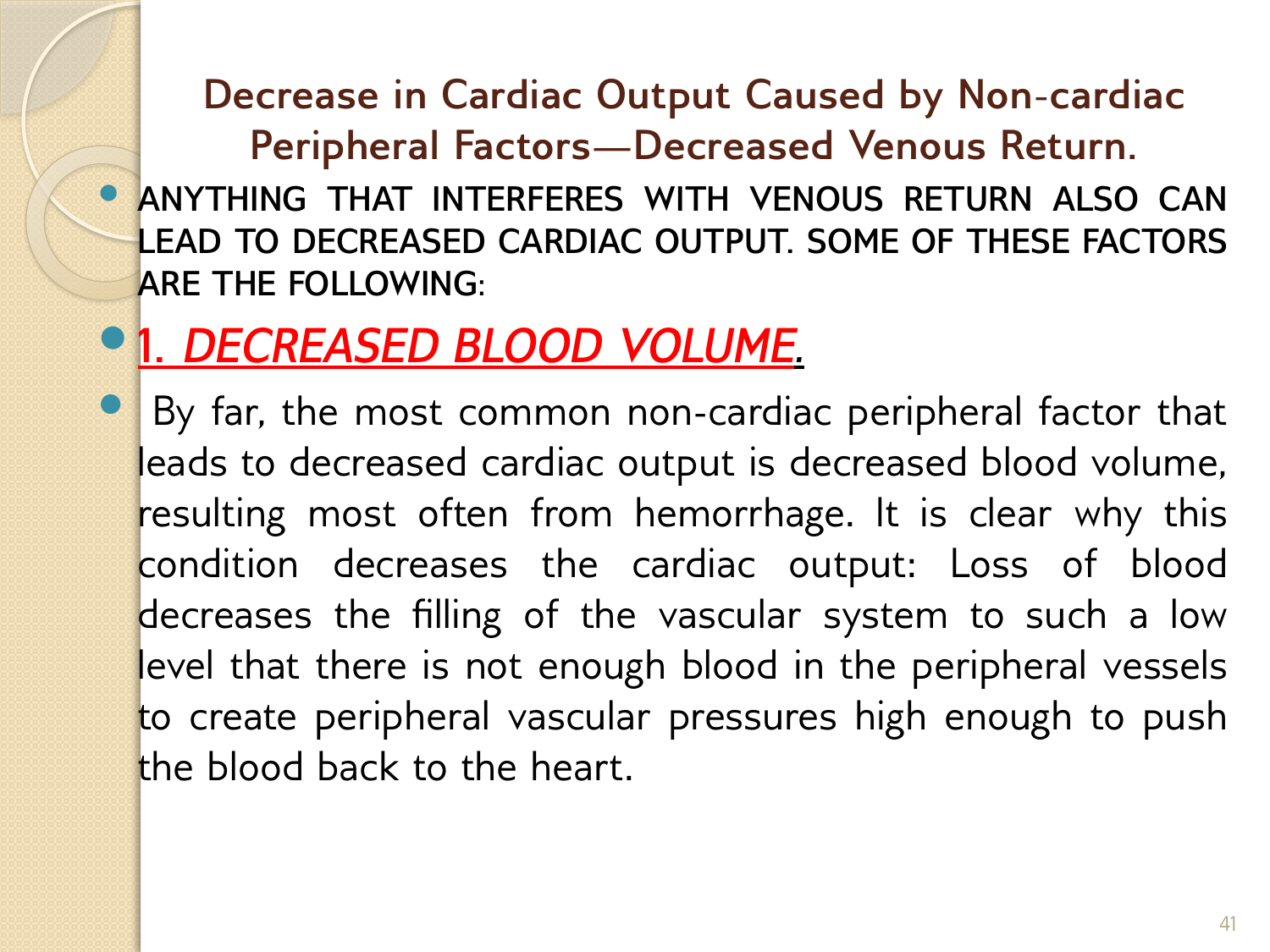

# Decrease in Cardiac Output Caused by Non-cardiac Peripheral Factors—Decreased Venous Return.
ANYTHING THAT INTERFERES WITH VENOUS RETURN ALSO CAN LEAD TO DECREASED CARDIAC OUTPUT. SOME OF THESE FACTORS ARE THE FOLLOWING:
1. DECREASED BLOOD VOLUME.
 By far, the most common non-cardiac peripheral factor that leads to decreased cardiac output is decreased blood volume, resulting most often from hemorrhage. It is clear why this condition decreases the cardiac output: Loss of blood decreases the filling of the vascular system to such a low level that there is not enough blood in the peripheral vessels to create peripheral vascular pressures high enough to push the blood back to the heart.
41